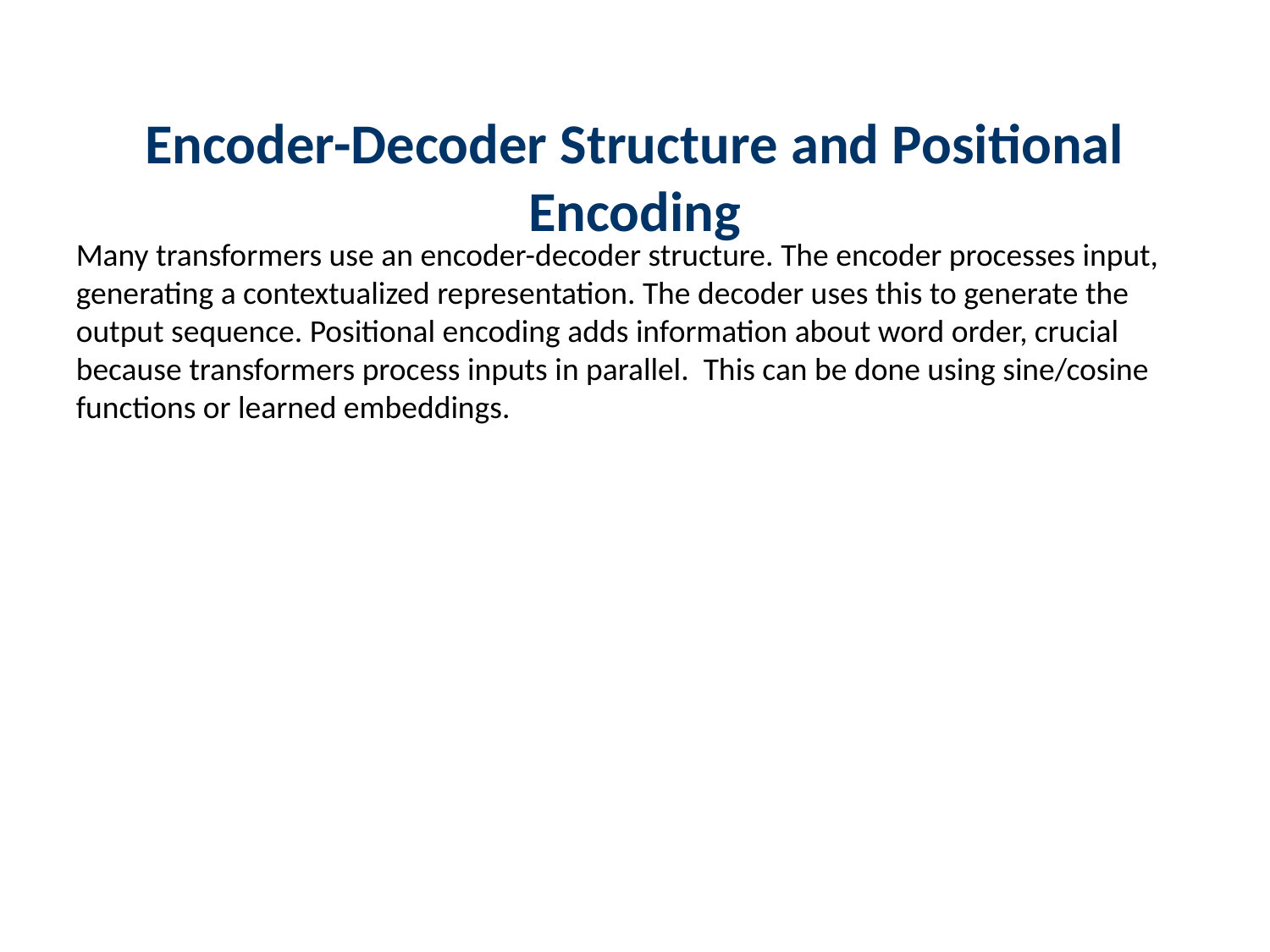

Encoder-Decoder Structure and Positional Encoding

Many transformers use an encoder-decoder structure. The encoder processes input, generating a contextualized representation. The decoder uses this to generate the output sequence. Positional encoding adds information about word order, crucial because transformers process inputs in parallel.  This can be done using sine/cosine functions or learned embeddings.